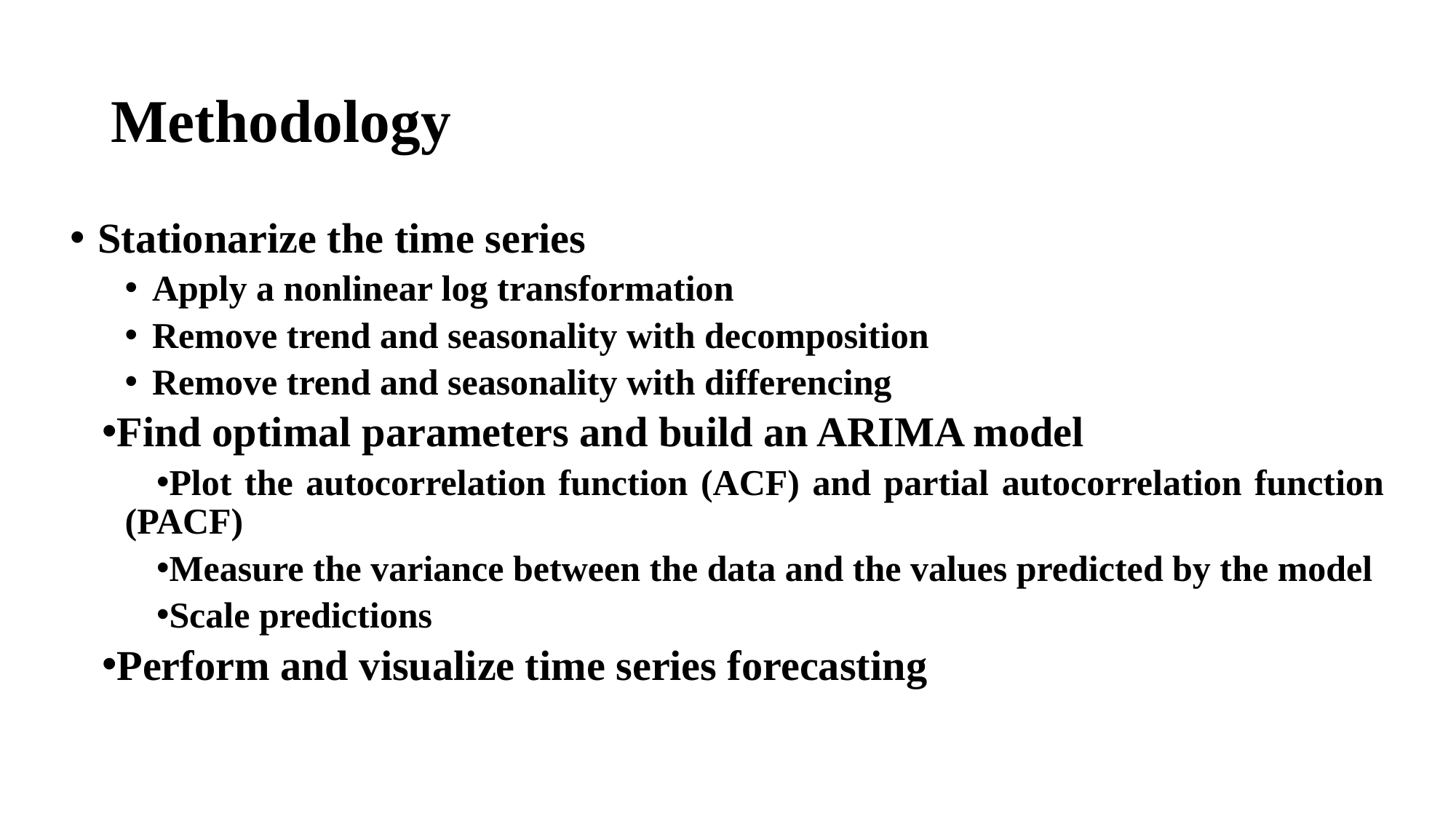

# Methodology
Stationarize the time series
Apply a nonlinear log transformation
Remove trend and seasonality with decomposition
Remove trend and seasonality with differencing
Find optimal parameters and build an ARIMA model
Plot the autocorrelation function (ACF) and partial autocorrelation function (PACF)
Measure the variance between the data and the values predicted by the model
Scale predictions
Perform and visualize time series forecasting